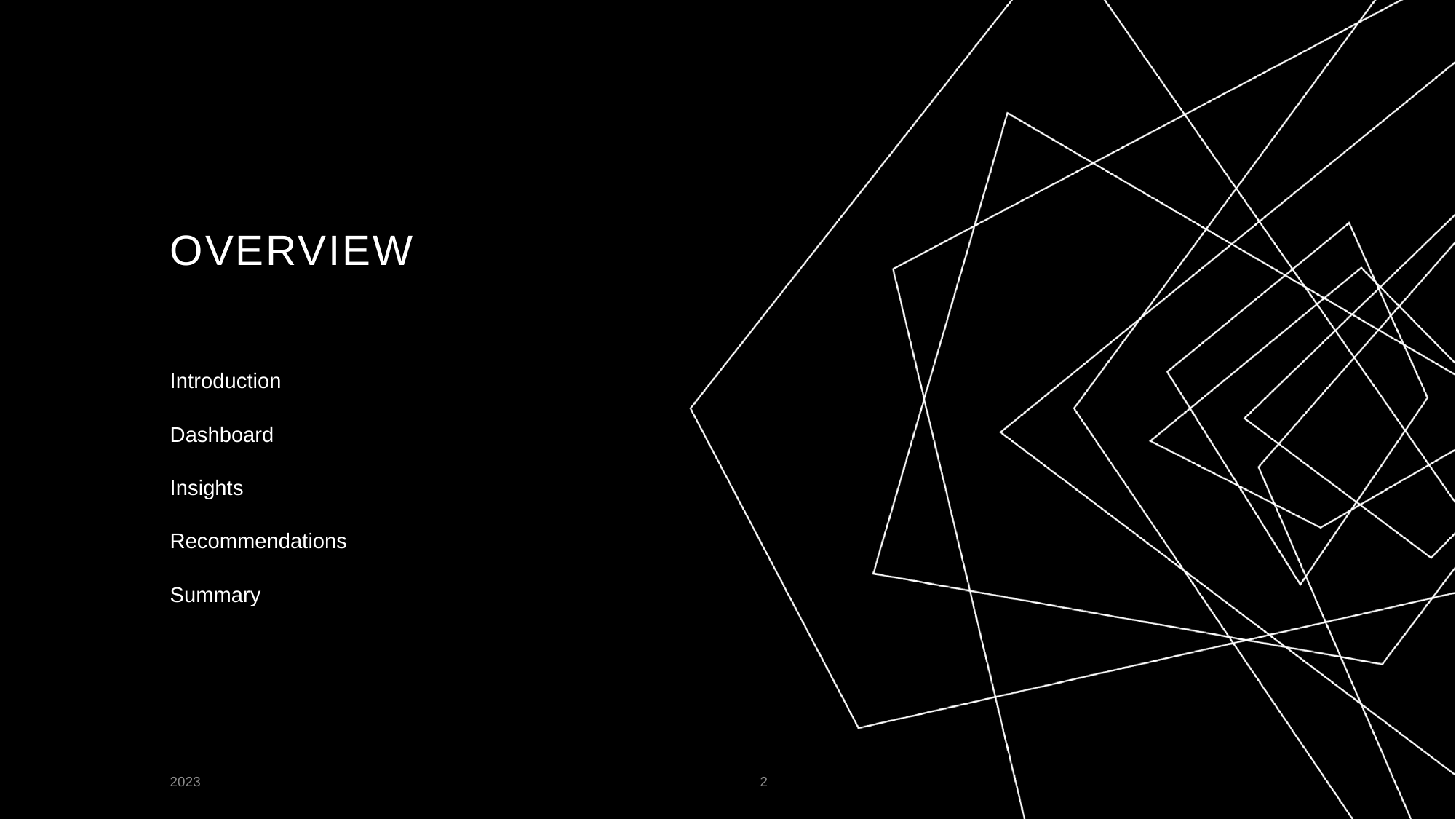

# Overview
Introduction
Dashboard
Insights
Recommendations
Summary
2023
2